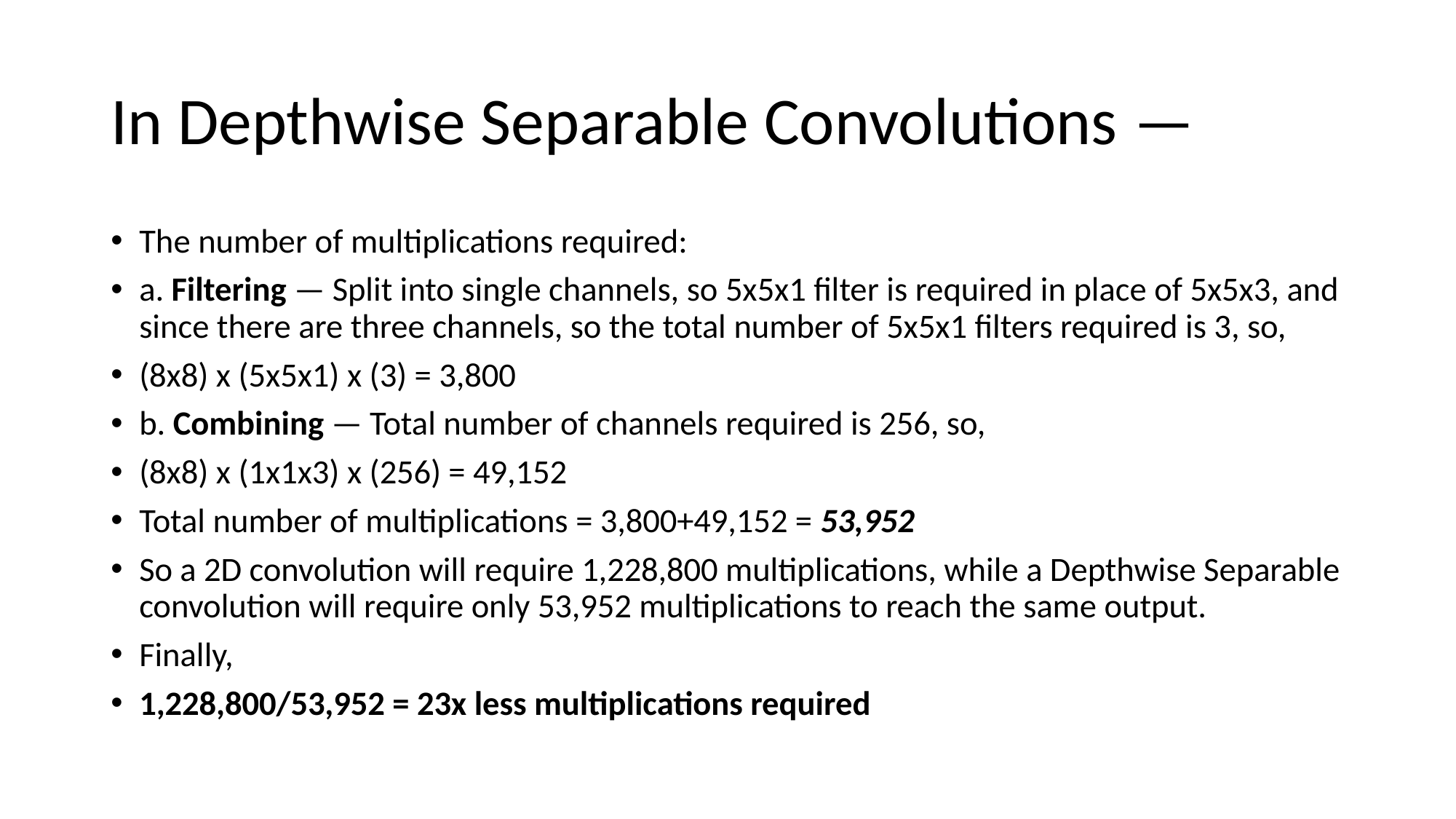

# In Depthwise Separable Convolutions —
The number of multiplications required:
a. Filtering — Split into single channels, so 5x5x1 filter is required in place of 5x5x3, and since there are three channels, so the total number of 5x5x1 filters required is 3, so,
(8x8) x (5x5x1) x (3) = 3,800
b. Combining — Total number of channels required is 256, so,
(8x8) x (1x1x3) x (256) = 49,152
Total number of multiplications = 3,800+49,152 = 53,952
So a 2D convolution will require 1,228,800 multiplications, while a Depthwise Separable convolution will require only 53,952 multiplications to reach the same output.
Finally,
1,228,800/53,952 = 23x less multiplications required